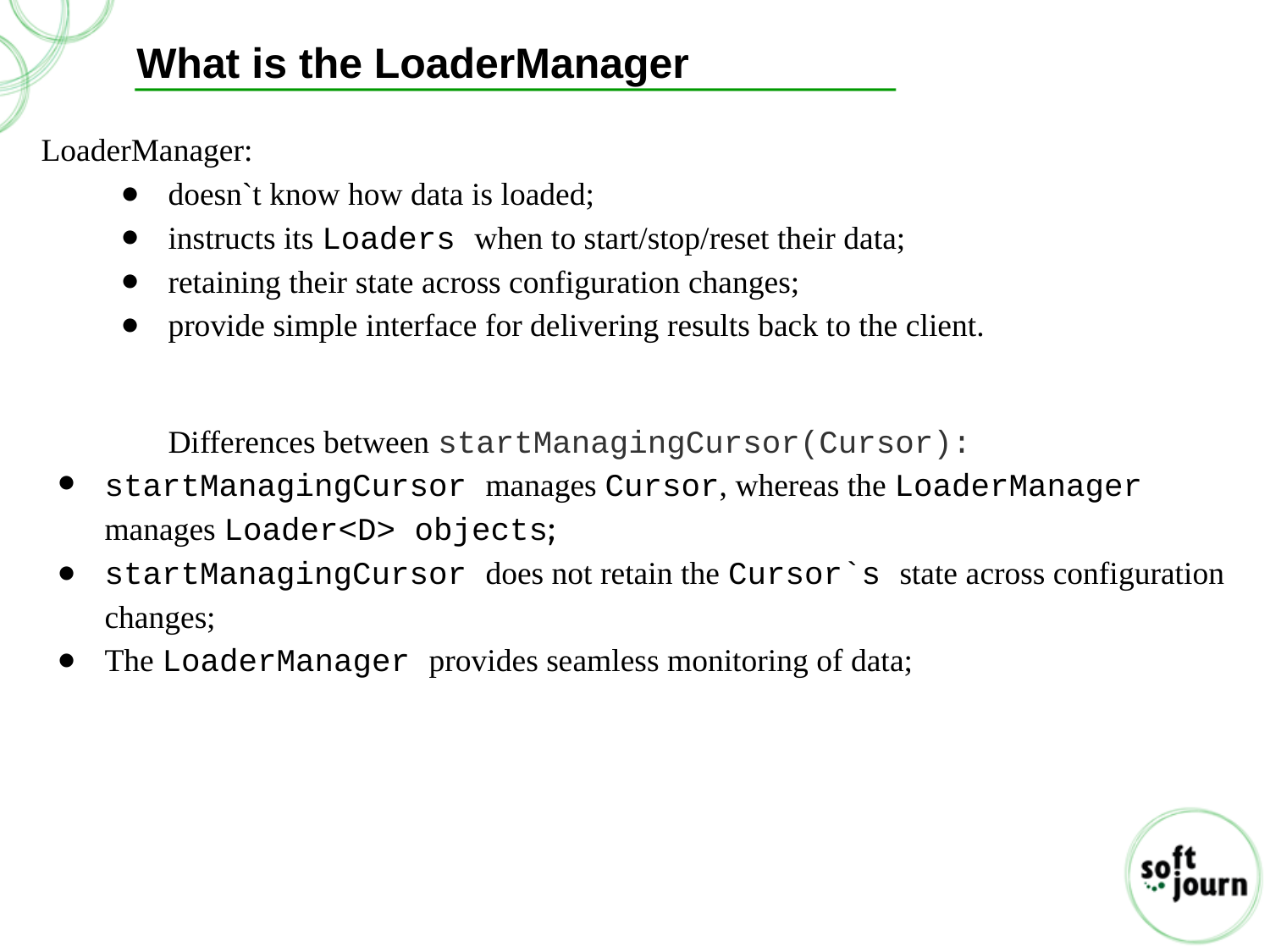

What is the LoaderManager
LoaderManager:
doesn`t know how data is loaded;
instructs its Loaders when to start/stop/reset their data;
retaining their state across configuration changes;
provide simple interface for delivering results back to the client.

	Differences between startManagingCursor(Cursor):
startManagingCursor manages Cursor, whereas the LoaderManager manages Loader<D> objects;
startManagingCursor does not retain the Cursor`s state across configuration changes;
The LoaderManager provides seamless monitoring of data;